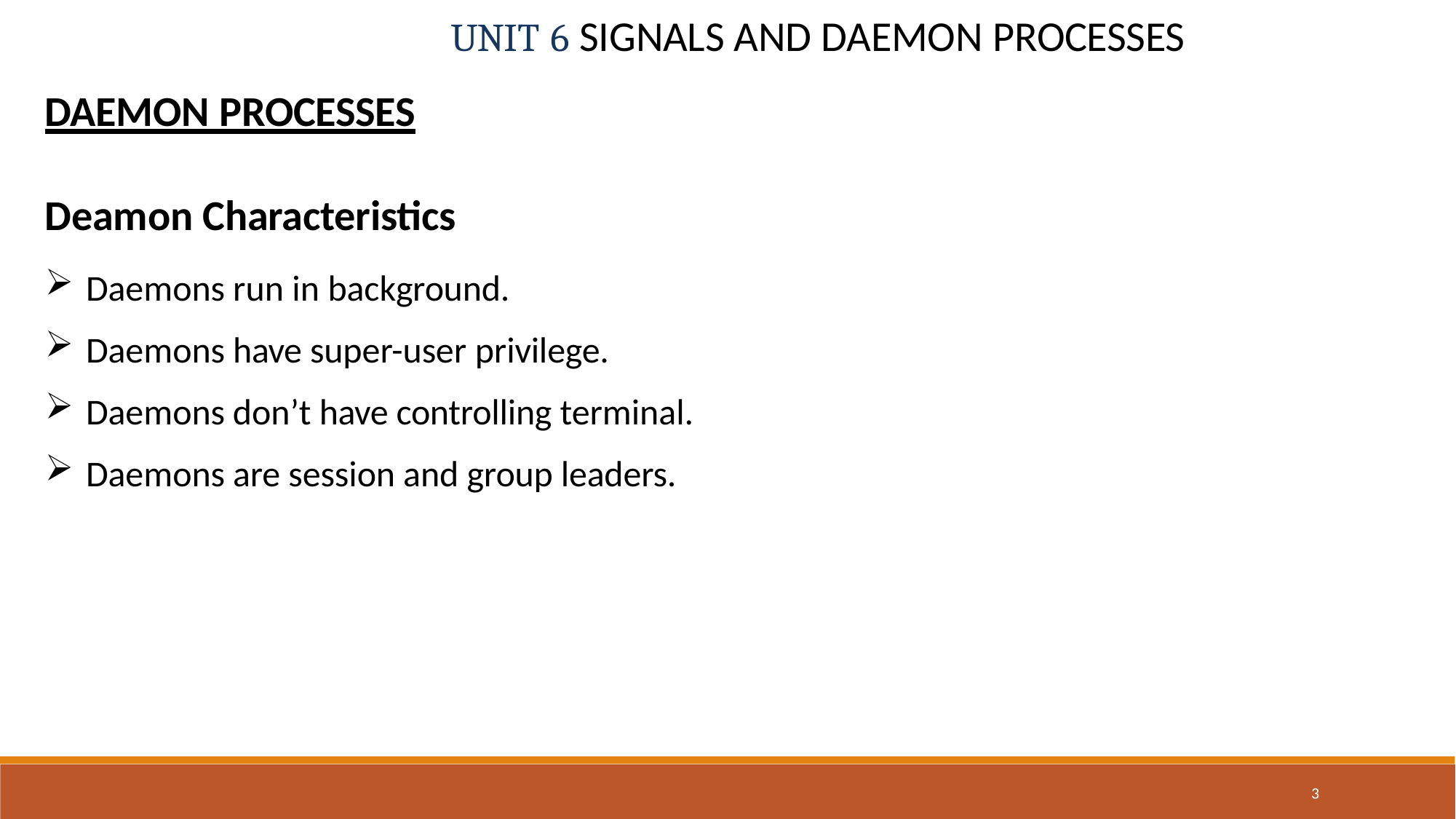

# UNIT 6 SIGNALS AND DAEMON PROCESSES
DAEMON PROCESSES

Deamon Characteristics
Daemons run in background.
Daemons have super-user privilege.
Daemons don’t have controlling terminal.
Daemons are session and group leaders.

3